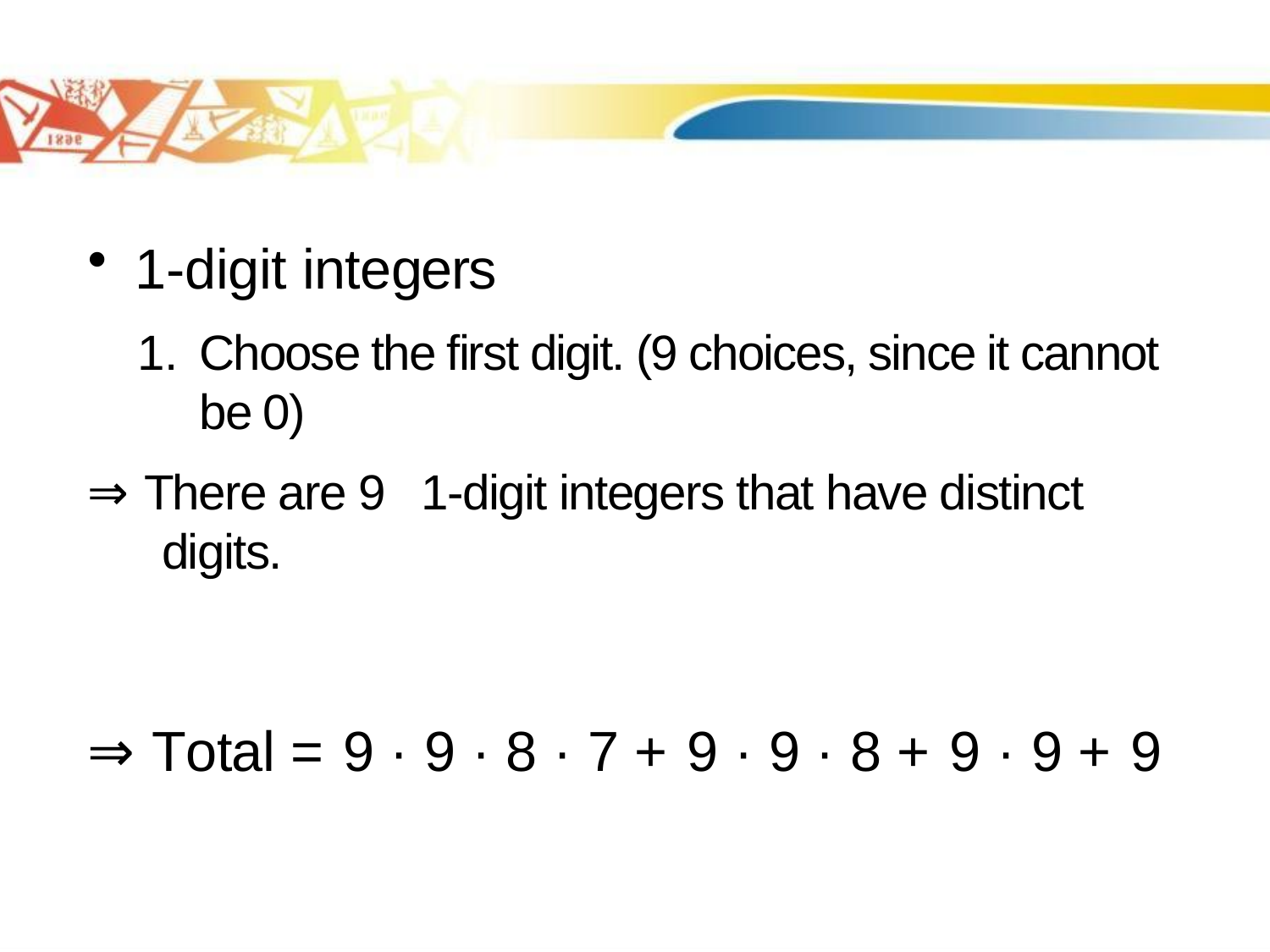

1-digit integers
Choose the first digit. (9 choices, since it cannot be 0)
⇒ There are 9   1-digit integers that have distinct digits.

⇒ Total = 9 · 9 · 8 · 7 + 9 · 9 · 8 + 9 · 9 + 9